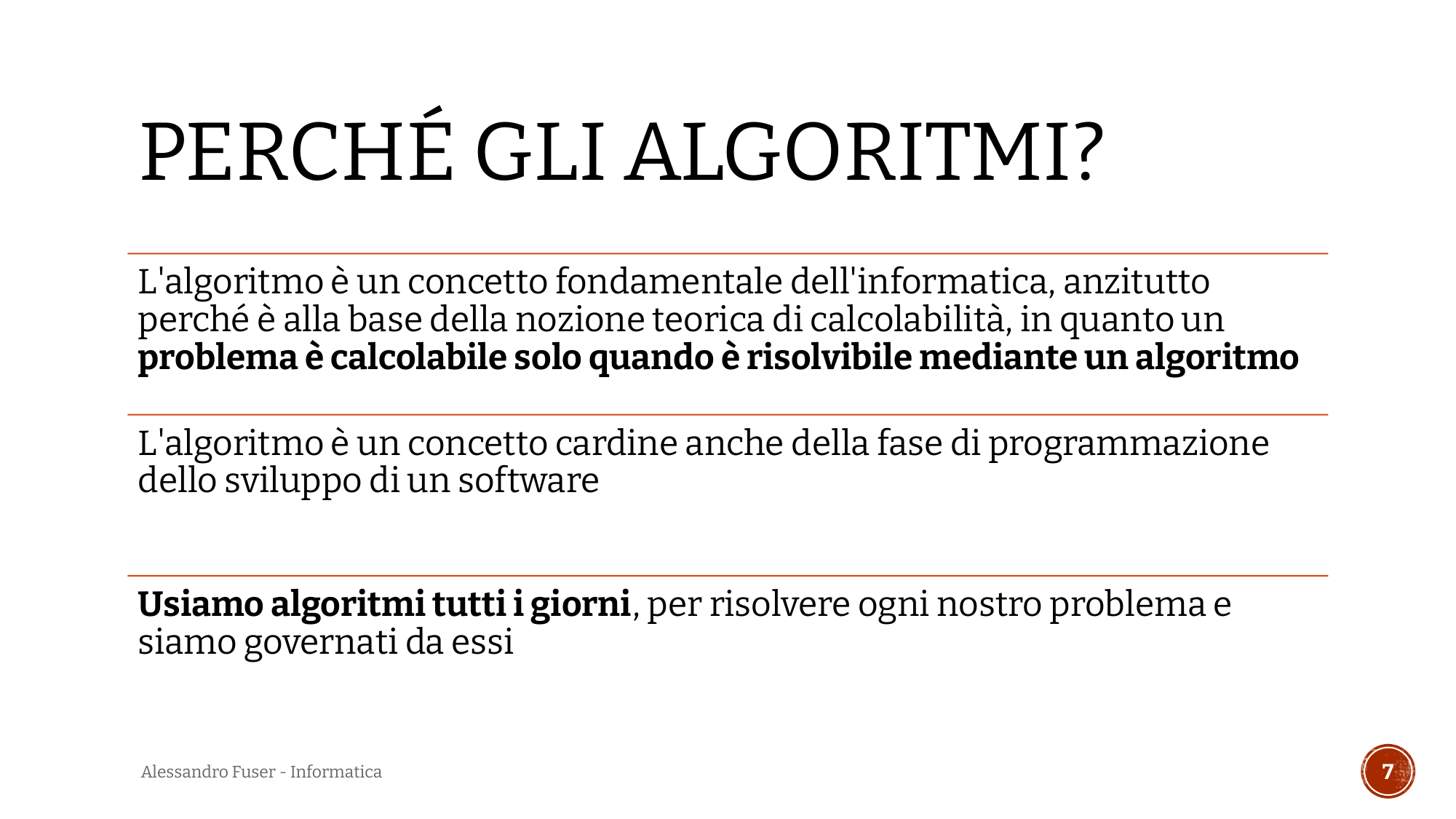

# perché GLI ALGORITMI?
L'algoritmo è un concetto fondamentale dell'informatica, anzitutto perché è alla base della nozione teorica di calcolabilità, in quanto un problema è calcolabile solo quando è risolvibile mediante un algoritmo
L'algoritmo è un concetto cardine anche della fase di programmazione dello sviluppo di un software
Usiamo algoritmi tutti i giorni, per risolvere ogni nostro problema e siamo governati da essi
Alessandro Fuser - Informatica
7